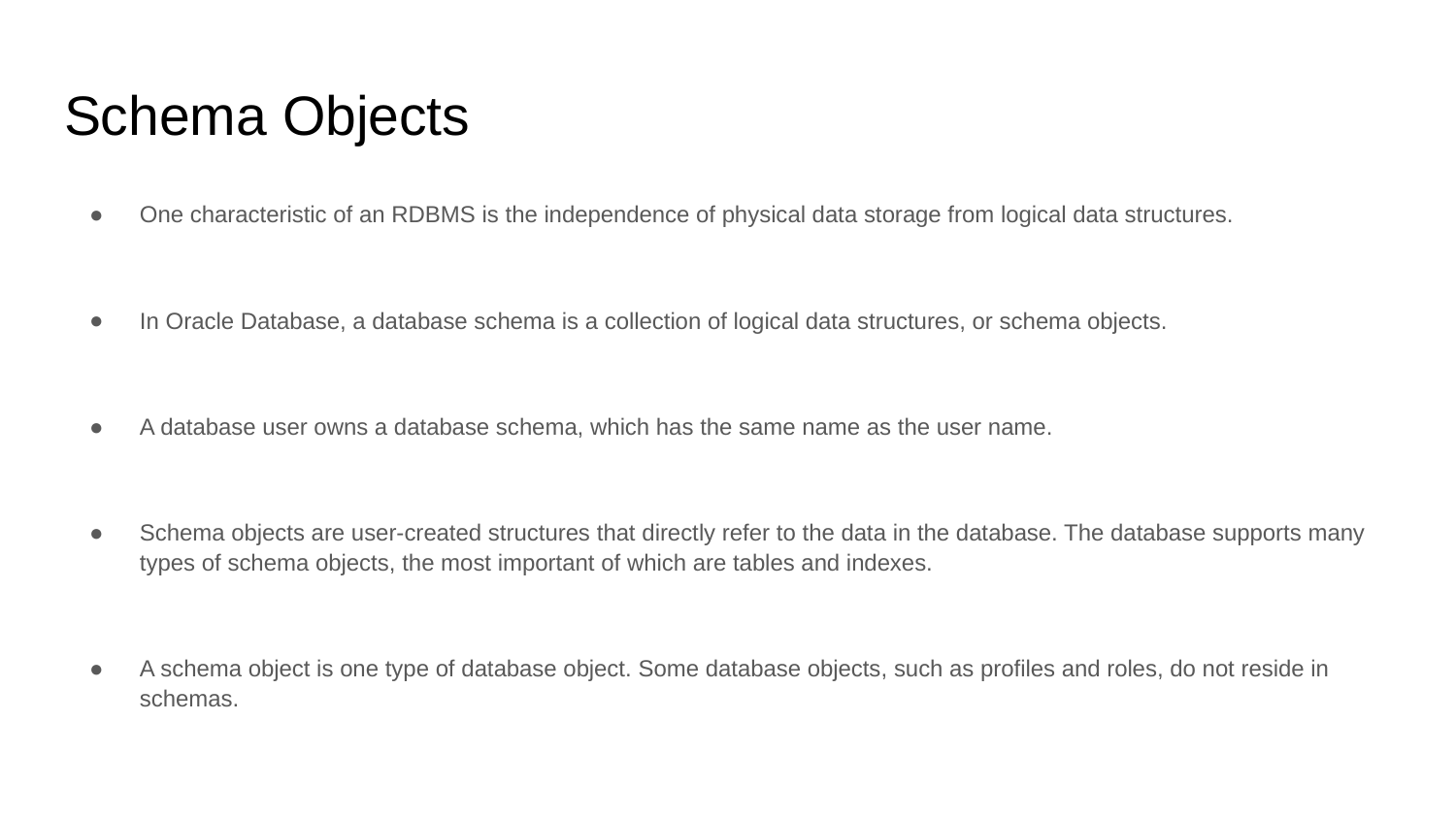

# Schema Objects
One characteristic of an RDBMS is the independence of physical data storage from logical data structures.

In Oracle Database, a database schema is a collection of logical data structures, or schema objects.

A database user owns a database schema, which has the same name as the user name.

Schema objects are user-created structures that directly refer to the data in the database. The database supports many types of schema objects, the most important of which are tables and indexes.

A schema object is one type of database object. Some database objects, such as profiles and roles, do not reside in schemas.